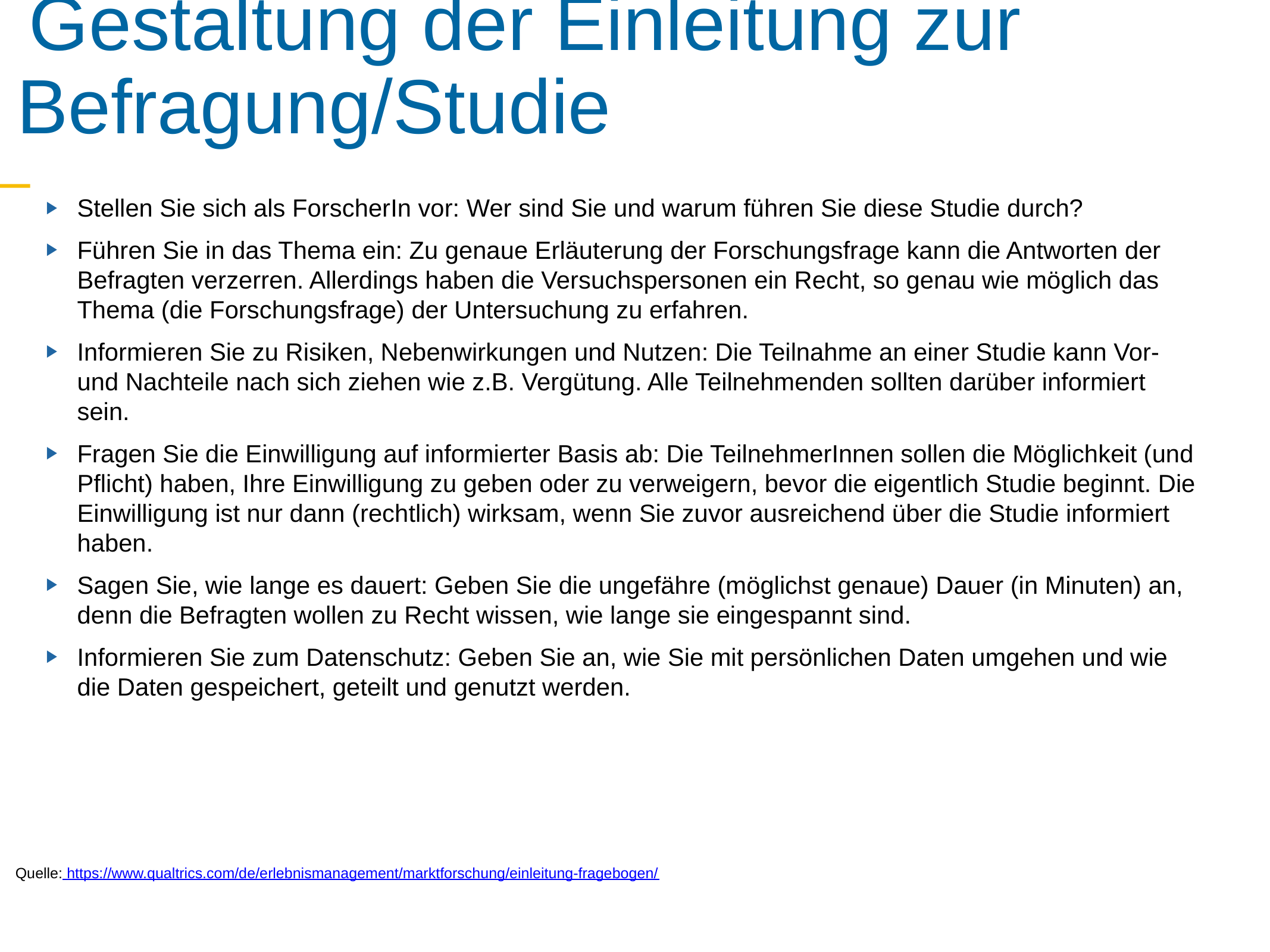

Gestaltung der Einleitung zur Befragung/Studie
Stellen Sie sich als ForscherIn vor: Wer sind Sie und warum führen Sie diese Studie durch?
Führen Sie in das Thema ein: Zu genaue Erläuterung der Forschungsfrage kann die Antworten der Befragten verzerren. Allerdings haben die Versuchspersonen ein Recht, so genau wie möglich das Thema (die Forschungsfrage) der Untersuchung zu erfahren.
Informieren Sie zu Risiken, Nebenwirkungen und Nutzen: Die Teilnahme an einer Studie kann Vor- und Nachteile nach sich ziehen wie z.B. Vergütung. Alle Teilnehmenden sollten darüber informiert sein.
Fragen Sie die Einwilligung auf informierter Basis ab: Die TeilnehmerInnen sollen die Möglichkeit (und Pflicht) haben, Ihre Einwilligung zu geben oder zu verweigern, bevor die eigentlich Studie beginnt. Die Einwilligung ist nur dann (rechtlich) wirksam, wenn Sie zuvor ausreichend über die Studie informiert haben.
Sagen Sie, wie lange es dauert: Geben Sie die ungefähre (möglichst genaue) Dauer (in Minuten) an, denn die Befragten wollen zu Recht wissen, wie lange sie eingespannt sind.
Informieren Sie zum Datenschutz: Geben Sie an, wie Sie mit persönlichen Daten umgehen und wie die Daten gespeichert, geteilt und genutzt werden.
Quelle: https://www.qualtrics.com/de/erlebnismanagement/marktforschung/einleitung-fragebogen/
14